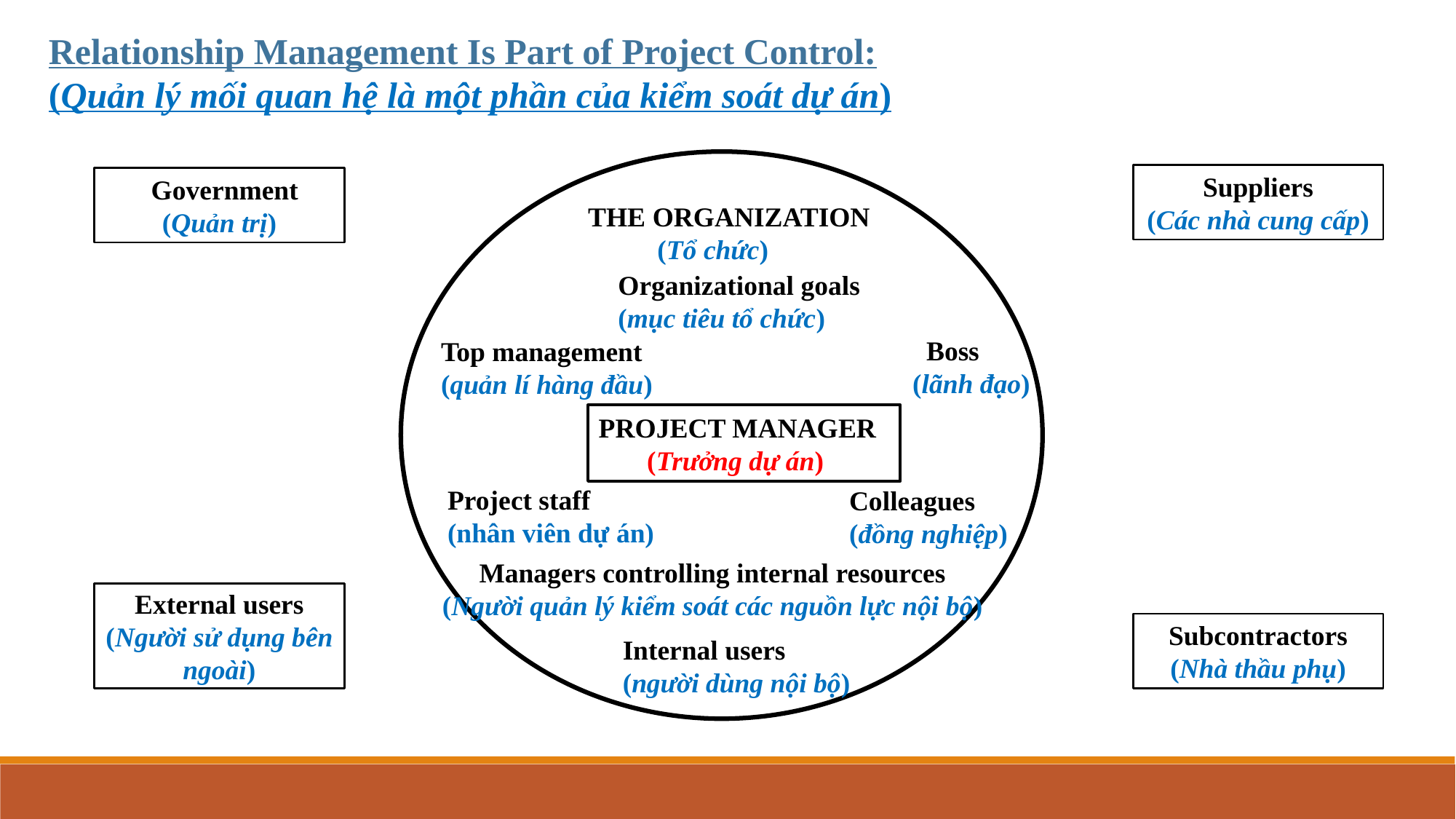

Relationship Management Is Part of Project Control:
(Quản lý mối quan hệ là một phần của kiểm soát dự án)

Suppliers
(Các nhà cung cấp)
sGovernment
(Quản trị)
THE ORGANIZATION
          (Tổ chức)
Organizational goals
(mục tiêu tổ chức)
  Boss
(lãnh đạo)
Top management
(quản lí hàng đầu)
PROJECT MANAGER
       (Trưởng dự án)
Project staff
(nhân viên dự án)
Colleagues
(đồng nghiệp)
Managers controlling internal resources
(Người quản lý kiểm soát các nguồn lực nội bộ)
External users
(Người sử dụng bên ngoài)
Subcontractors
(Nhà thầu phụ)
Internal users
(người dùng nội bộ)